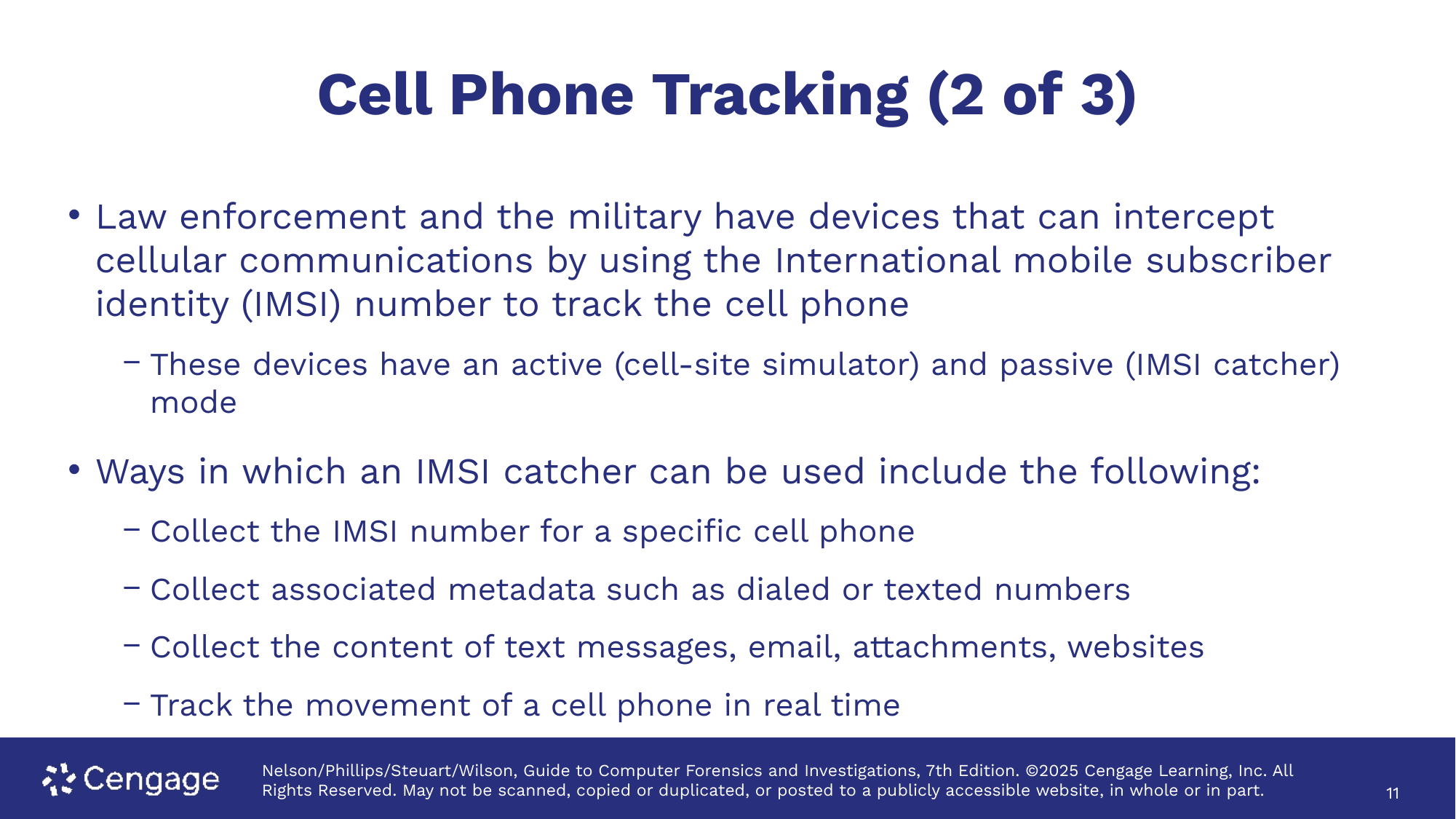

# Cell Phone Tracking (2 of 3)
Law enforcement and the military have devices that can intercept cellular communications by using the International mobile subscriber identity (IMSI) number to track the cell phone
These devices have an active (cell-site simulator) and passive (IMSI catcher) mode
Ways in which an IMSI catcher can be used include the following:
Collect the IMSI number for a specific cell phone
Collect associated metadata such as dialed or texted numbers
Collect the content of text messages, email, attachments, websites
Track the movement of a cell phone in real time